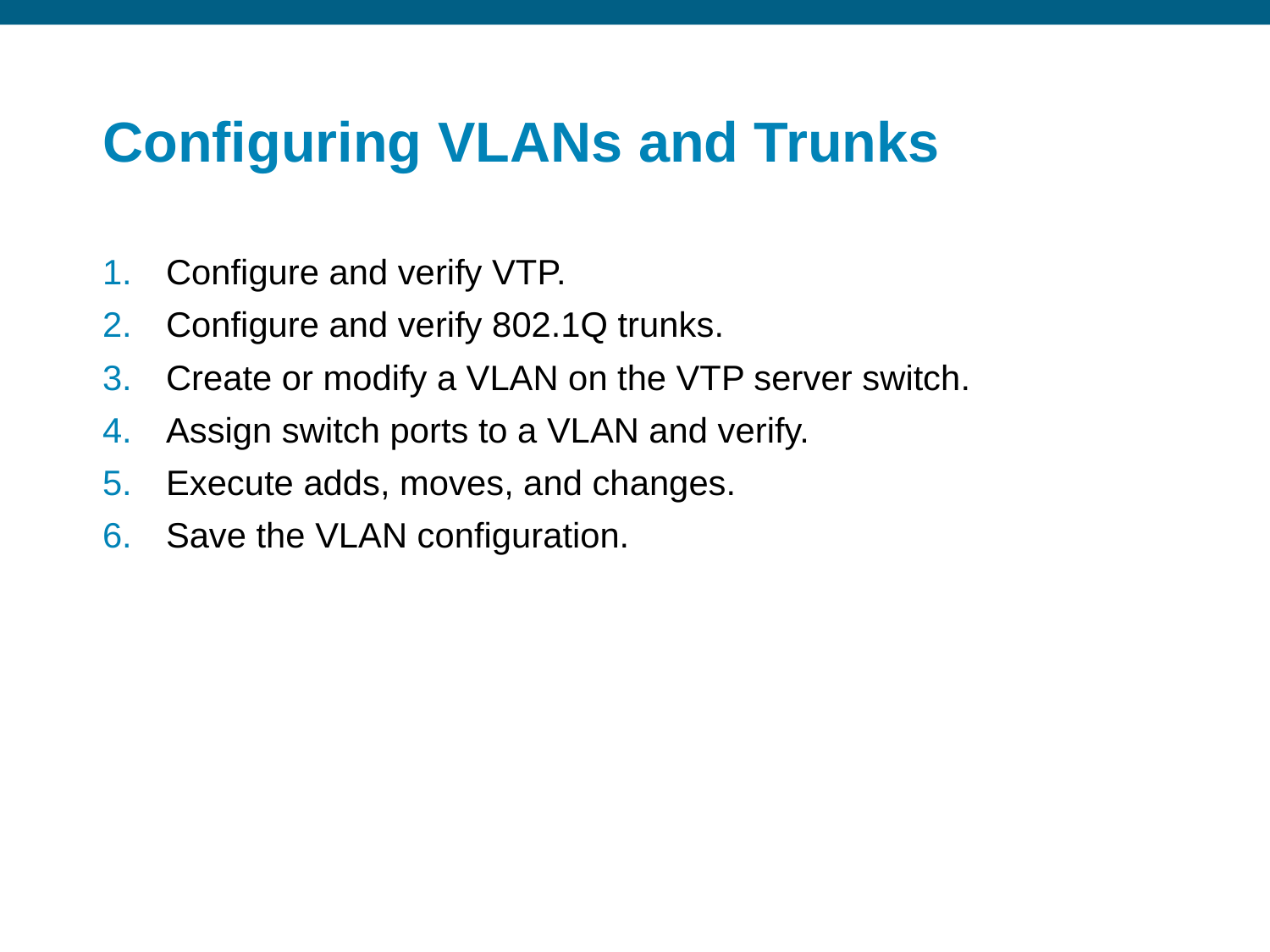

# Configuring VLANs and Trunks
Configure and verify VTP.
Configure and verify 802.1Q trunks.
Create or modify a VLAN on the VTP server switch.
Assign switch ports to a VLAN and verify.
Execute adds, moves, and changes.
Save the VLAN configuration.